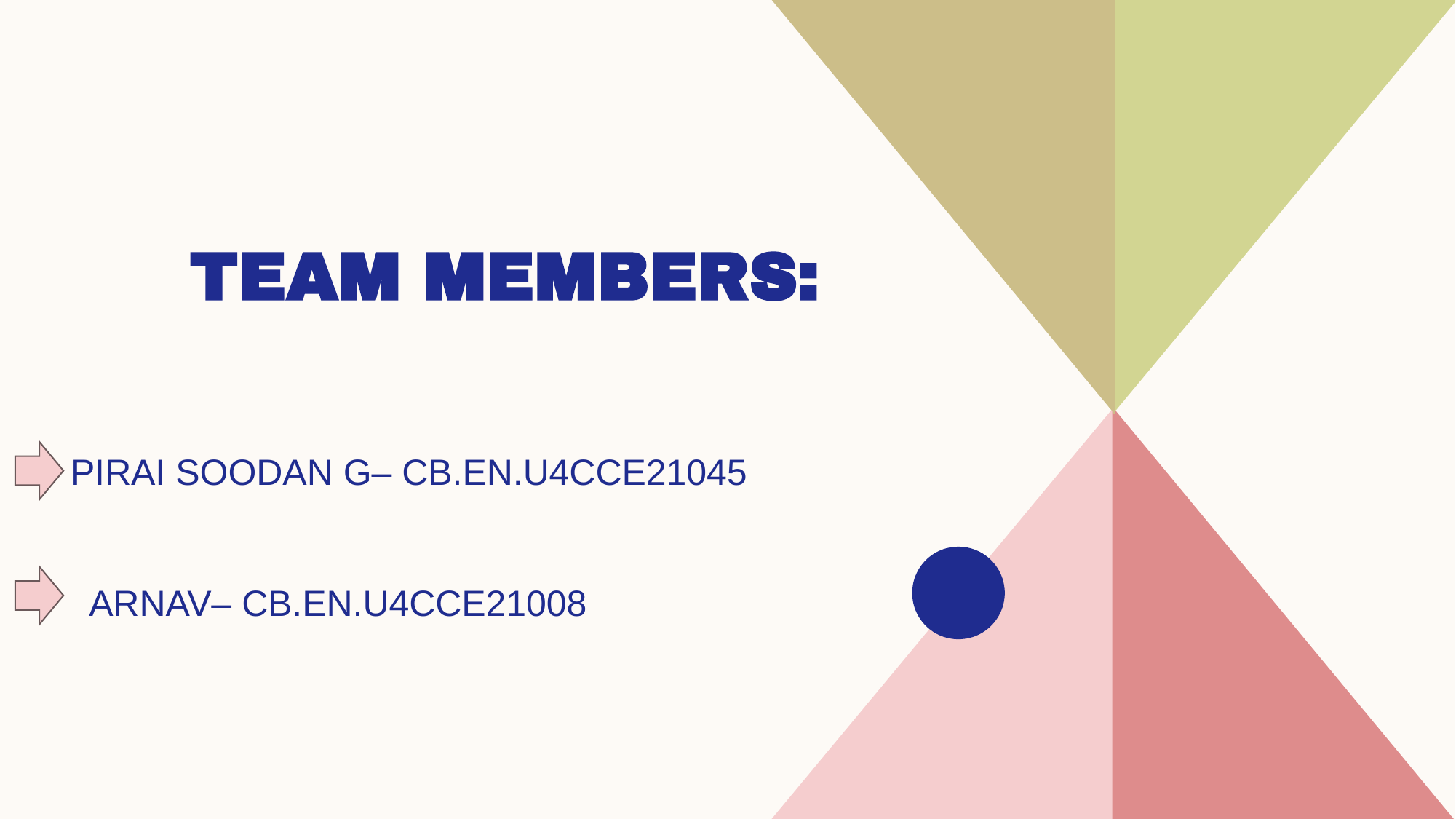

# TEAM MEMBERS:
  PIRAI SOODAN G– CB.EN.U4CCE21045
    ARNAV– CB.EN.U4CCE21008